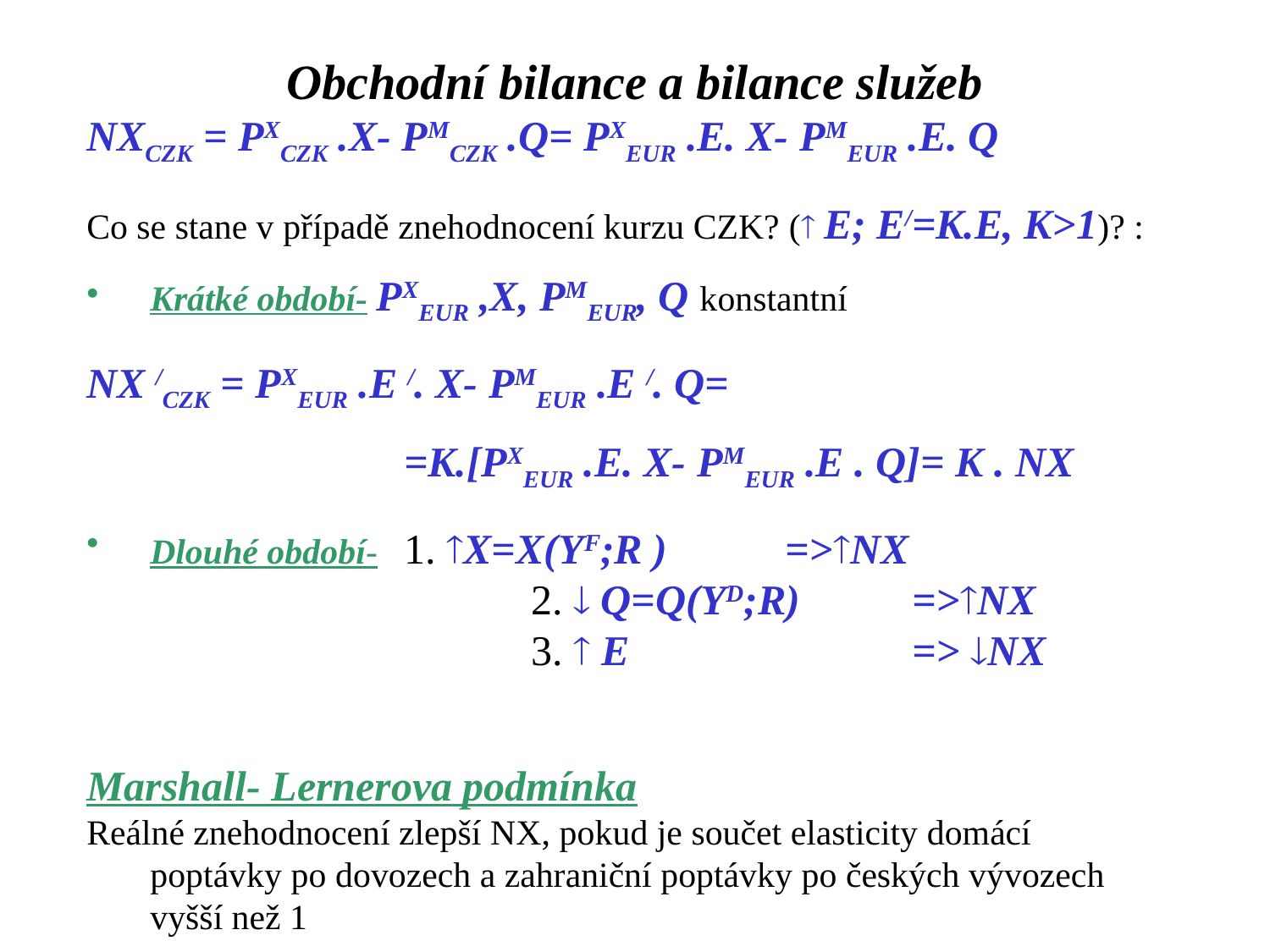

Obchodní bilance a bilance služeb
NXCZK = PXCZK .X- PMCZK .Q= PXEUR .E. X- PMEUR .E. Q
Co se stane v případě znehodnocení kurzu CZK? (↑ E; E/=K.E, K>1)? :
Krátké období- PXEUR ,X, PMEUR, Q konstantní
NX /CZK = PXEUR .E /. X- PMEUR .E /. Q=
			=K.[PXEUR .E. X- PMEUR .E . Q]= K . NX
Dlouhé období- 	1. ↑X=X(YF;R ) 	=>↑NX
				2. ↓ Q=Q(YD;R) 	=>↑NX
				3. ↑ E		 	=> ↓NX

Marshall- Lernerova podmínka
Reálné znehodnocení zlepší NX, pokud je součet elasticity domácí poptávky po dovozech a zahraniční poptávky po českých vývozech vyšší než 1
Potom ↑ E ⇒↑ R ⇒↑ X; ↓ Q ⇒↑ NX